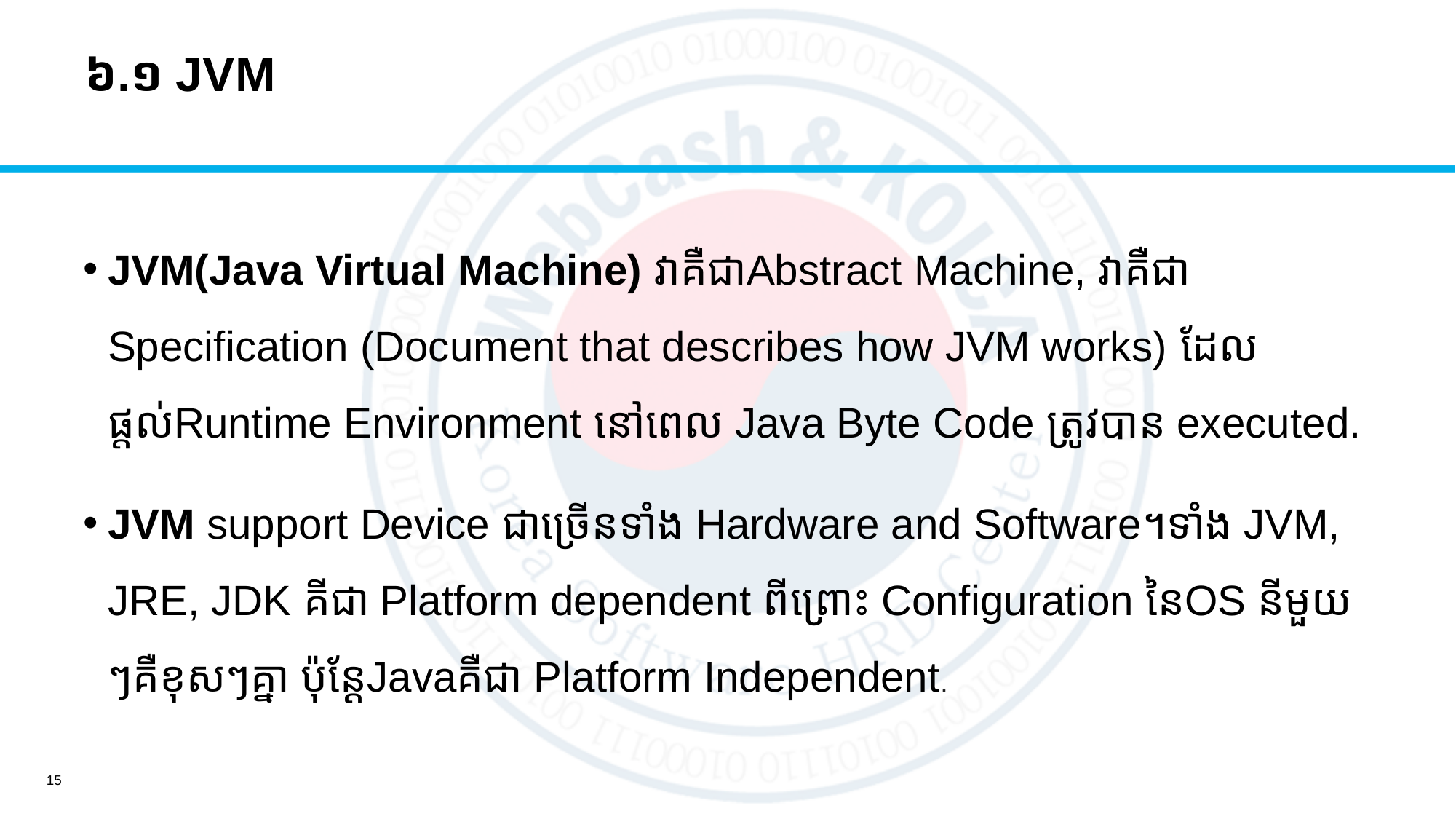

៦.១ JVM
JVM(Java Virtual Machine) វាគឺជាAbstract Machine, វាគឺជា Specification (Document that describes how JVM works) ដែលផ្ដល់Runtime Environment នៅពេល Java Byte Code ត្រូវបាន executed.
JVM support Device ជាច្រើនទាំង Hardware and Software។​ទាំង JVM, JRE, JDK គីជា Platform dependent ពីព្រោះ Configuration នៃ​OS នីមួយៗគឺខុសៗគ្នា​ ប៉ុន្តែJavaគឺជា Platform Independent.

15